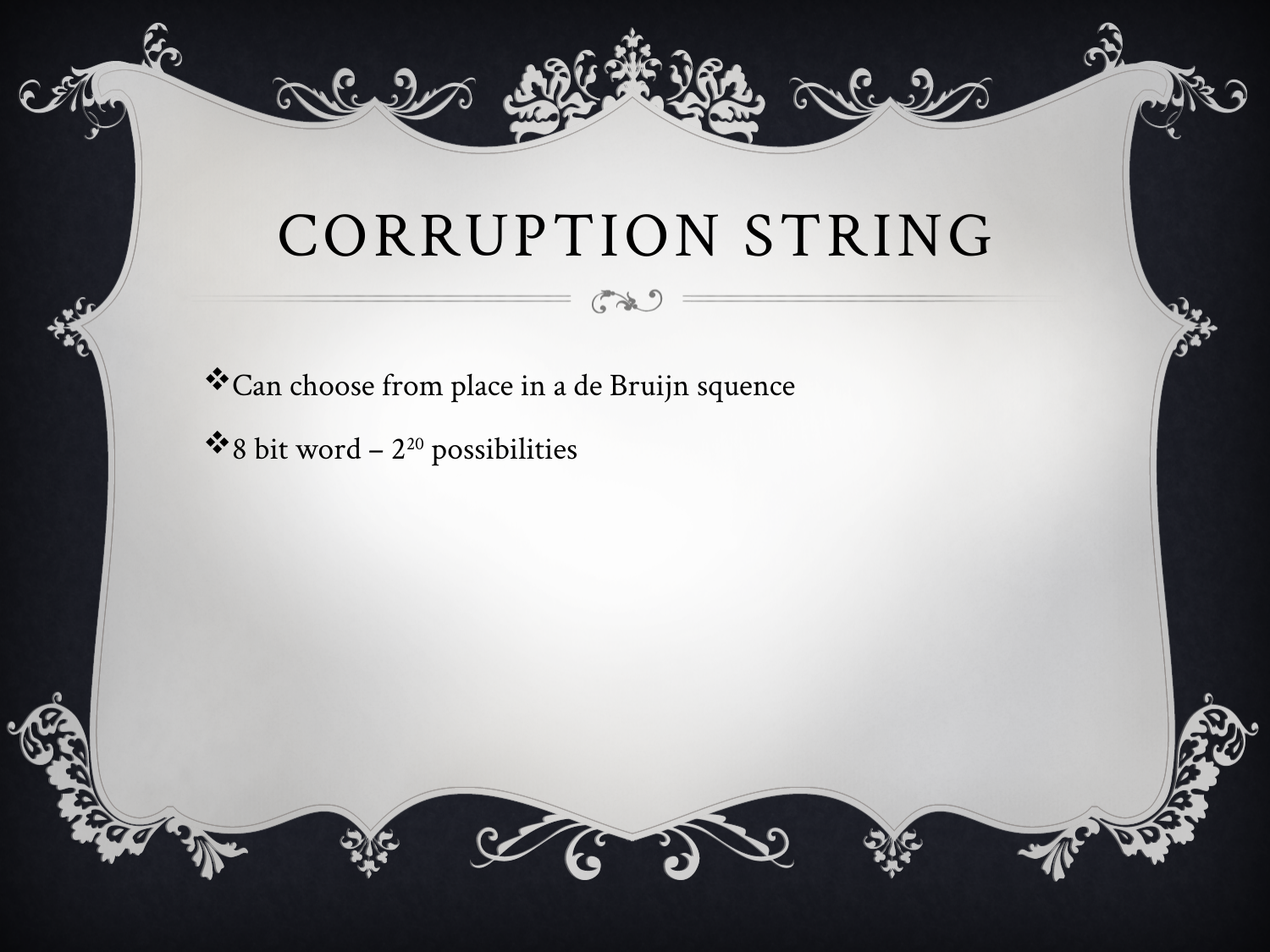

# Corruption String
Can choose from place in a de Bruijn squence
8 bit word – 220 possibilities